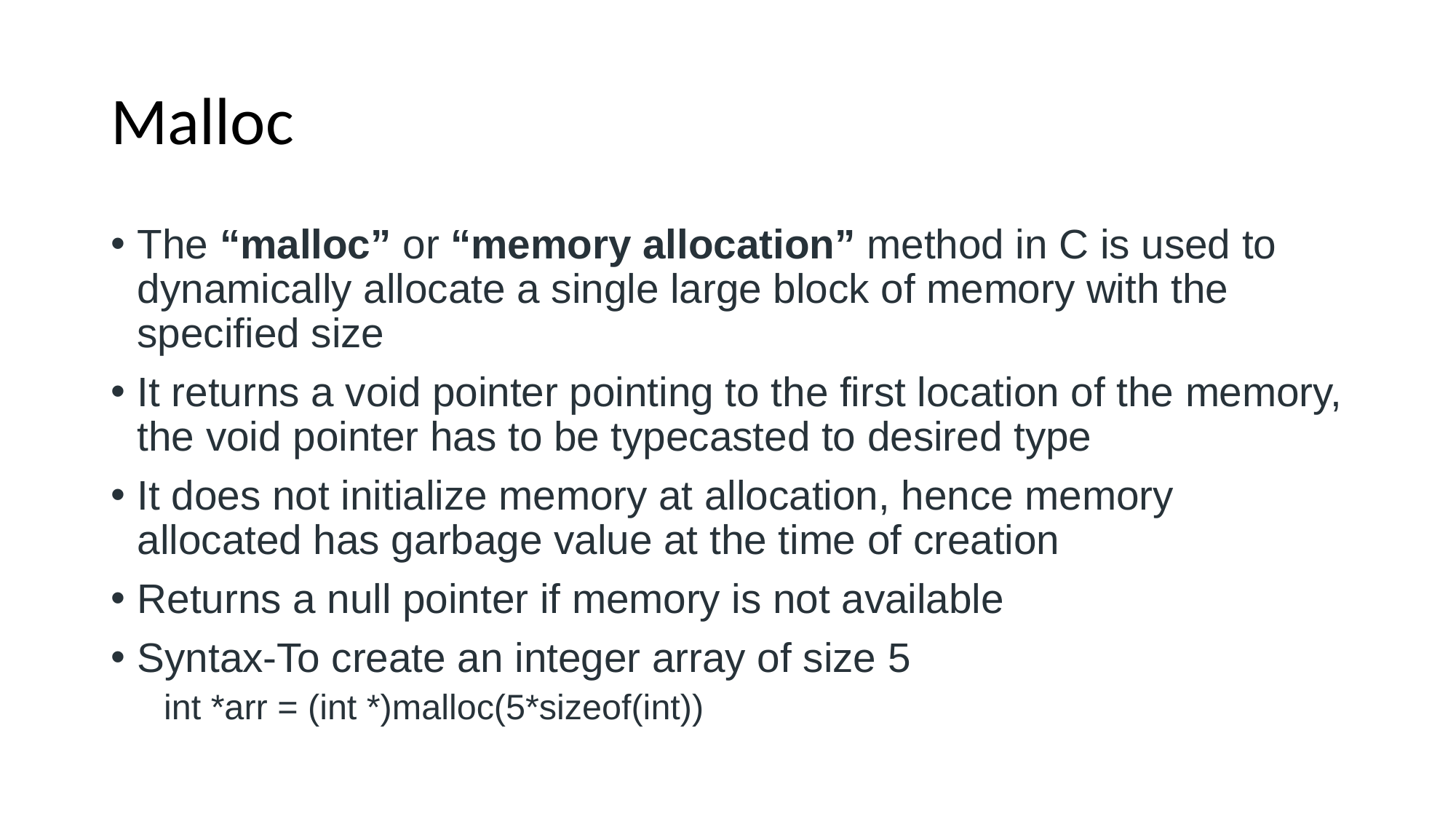

# Malloc
The “malloc” or “memory allocation” method in C is used to dynamically allocate a single large block of memory with the specified size
It returns a void pointer pointing to the first location of the memory, the void pointer has to be typecasted to desired type
It does not initialize memory at allocation, hence memory allocated has garbage value at the time of creation
Returns a null pointer if memory is not available
Syntax-To create an integer array of size 5
int *arr = (int *)malloc(5*sizeof(int))